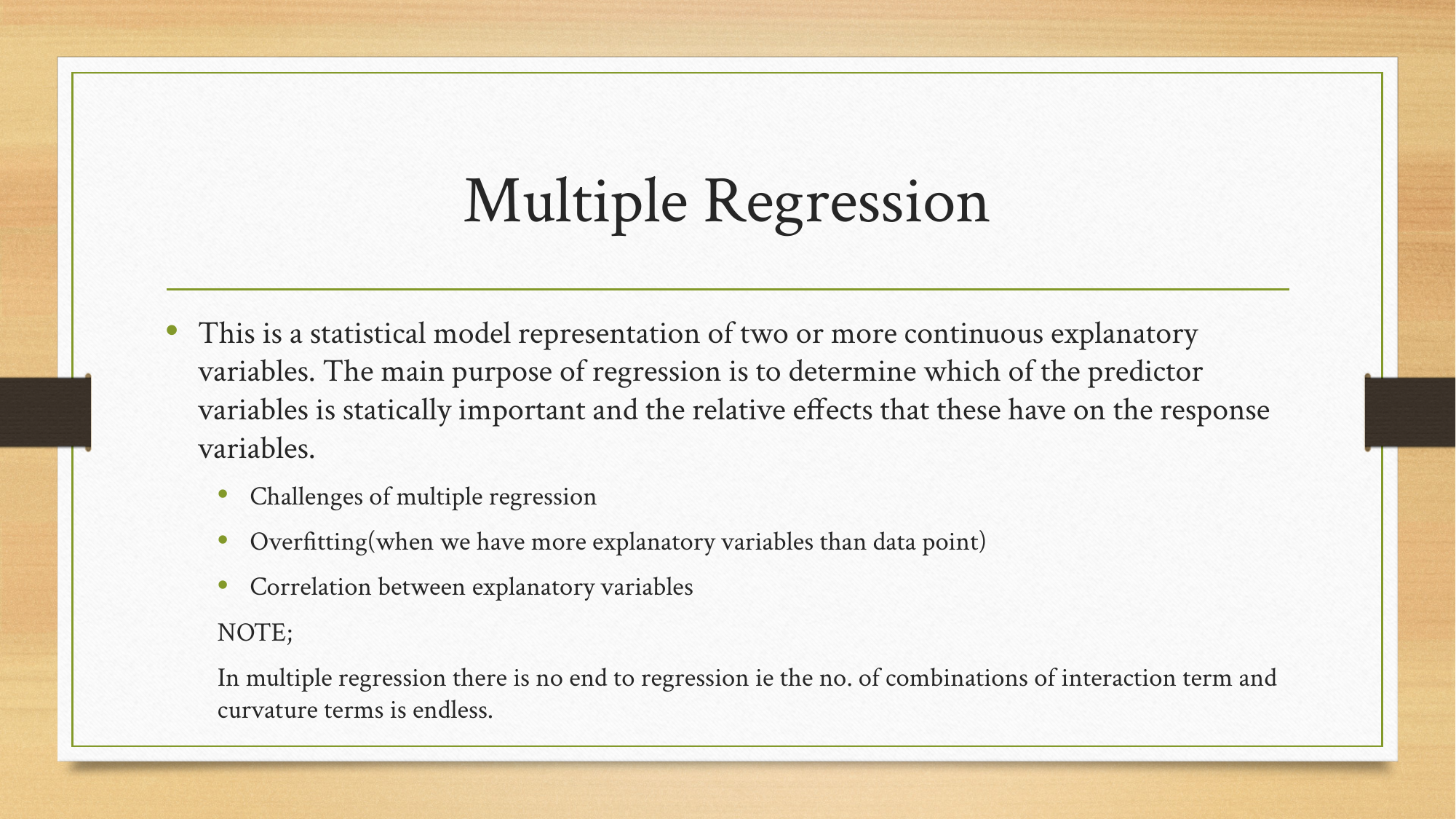

# Multiple Regression
This is a statistical model representation of two or more continuous explanatory variables. The main purpose of regression is to determine which of the predictor variables is statically important and the relative effects that these have on the response variables.
Challenges of multiple regression
Overfitting(when we have more explanatory variables than data point)
Correlation between explanatory variables
NOTE;
	In multiple regression there is no end to regression ie the no. of combinations of interaction term and curvature terms is endless.